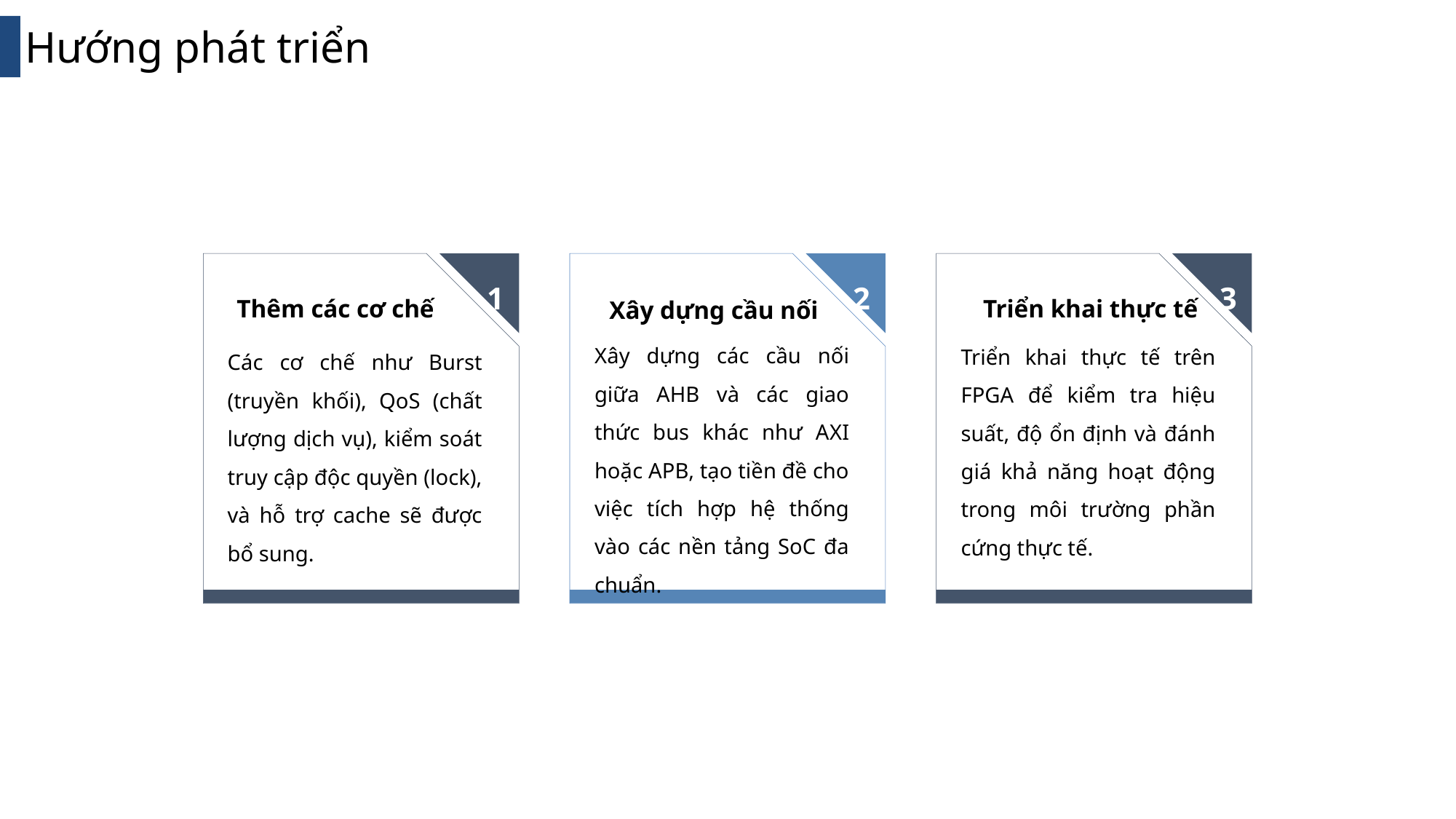

Hướng phát triển

1

2

3

Thêm các cơ chế
Triển khai thực tế
Xây dựng cầu nối
Xây dựng các cầu nối giữa AHB và các giao thức bus khác như AXI hoặc APB, tạo tiền đề cho việc tích hợp hệ thống vào các nền tảng SoC đa chuẩn.
Triển khai thực tế trên FPGA để kiểm tra hiệu suất, độ ổn định và đánh giá khả năng hoạt động trong môi trường phần cứng thực tế.
Các cơ chế như Burst (truyền khối), QoS (chất lượng dịch vụ), kiểm soát truy cập độc quyền (lock), và hỗ trợ cache sẽ được bổ sung.